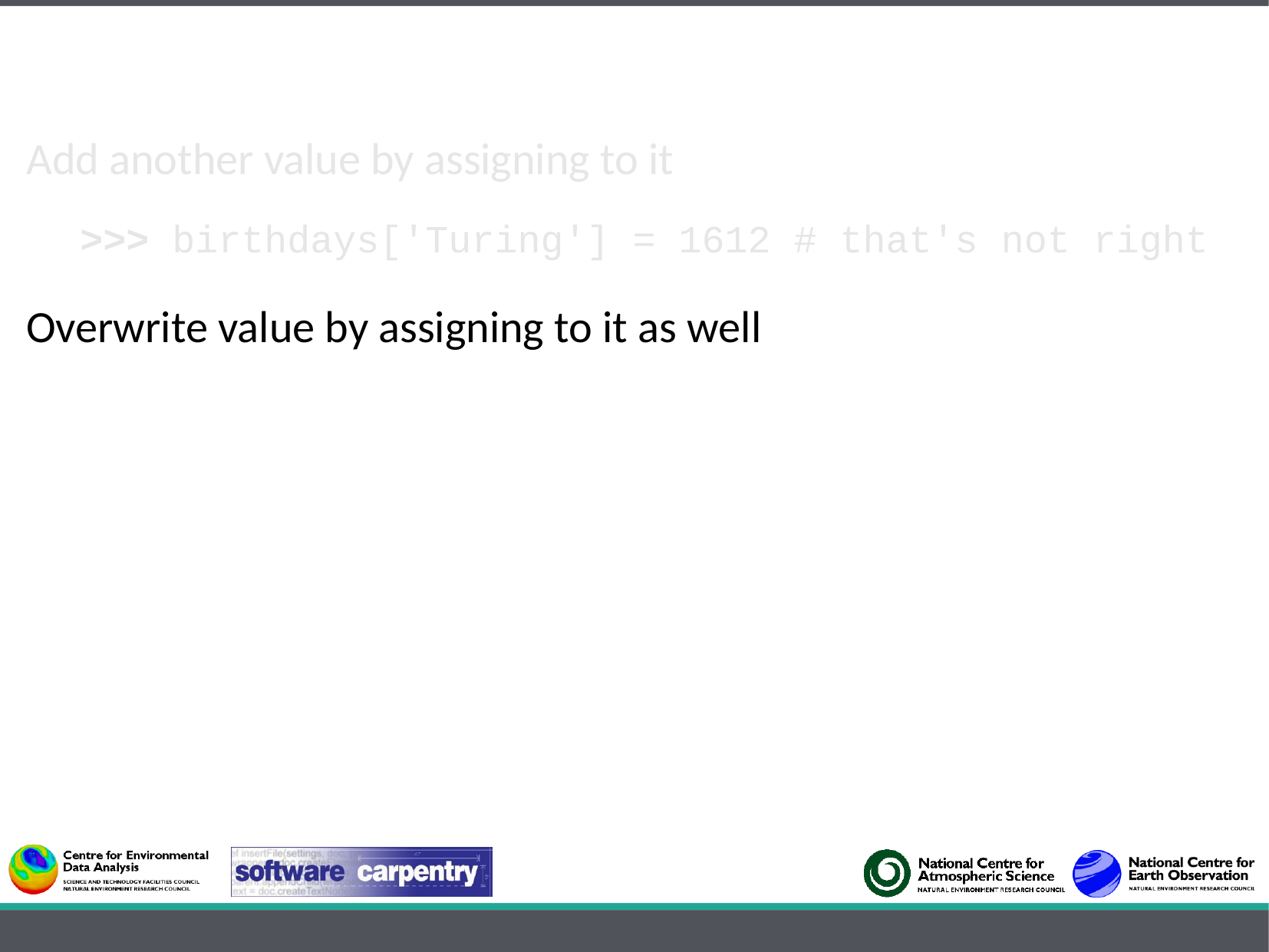

Add another value by assigning to it
>>> birthdays['Turing'] = 1612 # that's not right
Overwrite value by assigning to it as well